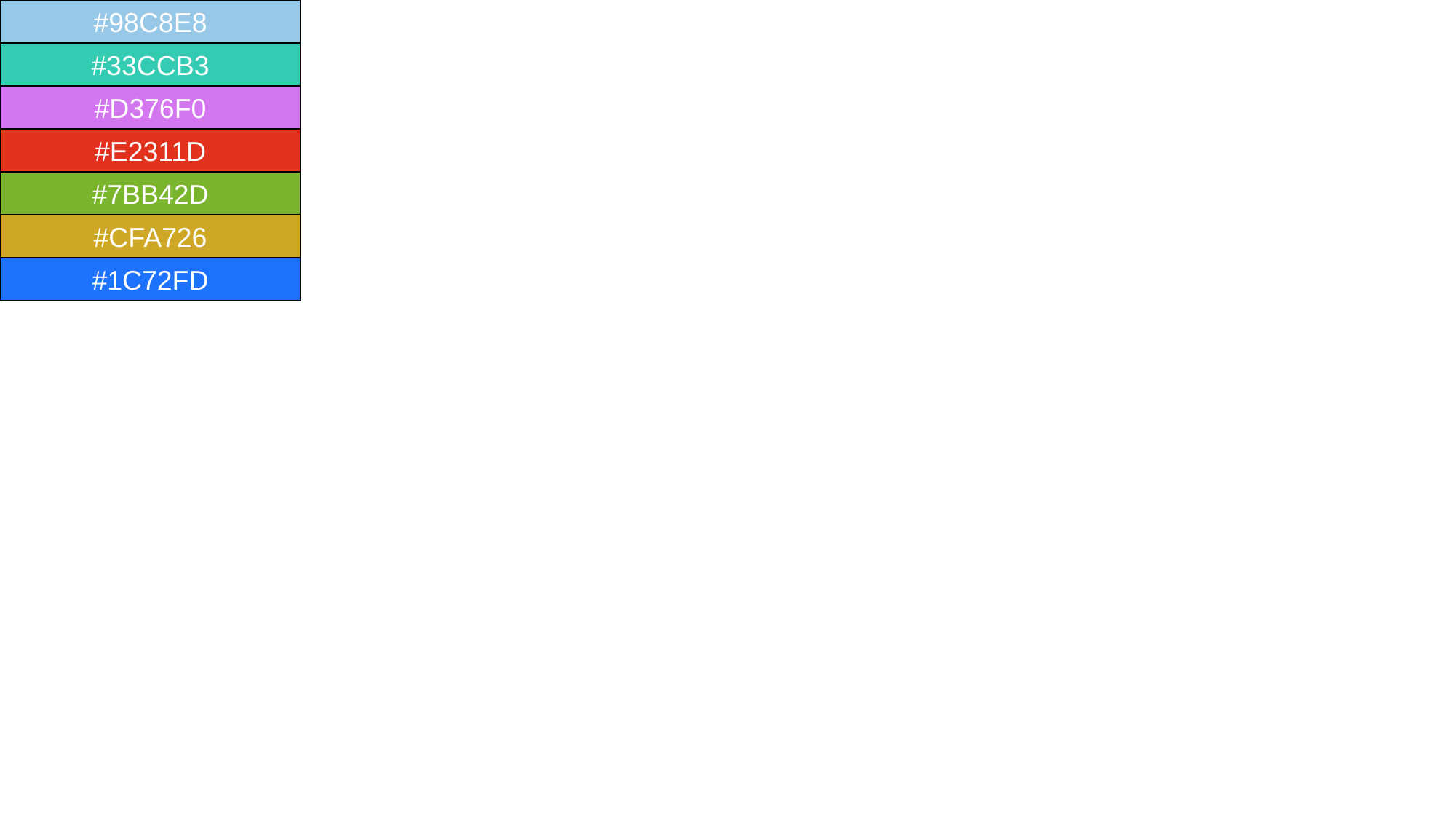

#98C8E8
#33CCB3
#D376F0
#E2311D
#7BB42D
#CFA726
#1C72FD